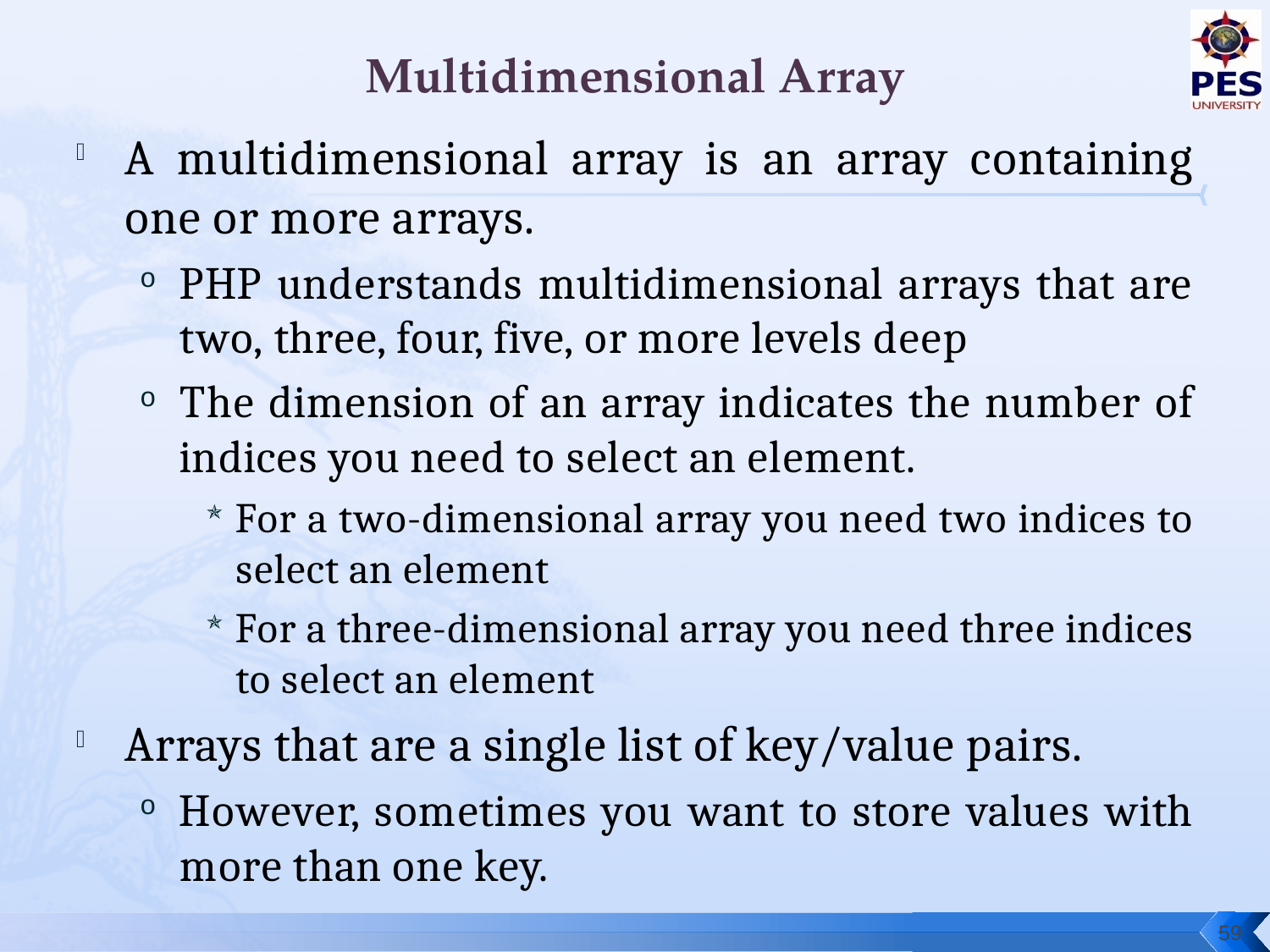

# Multidimensional Array
A multidimensional array is an array containing one or more arrays.
PHP understands multidimensional arrays that are two, three, four, five, or more levels deep
The dimension of an array indicates the number of indices you need to select an element.
For a two-dimensional array you need two indices to select an element
For a three-dimensional array you need three indices to select an element
Arrays that are a single list of key/value pairs.
However, sometimes you want to store values with more than one key.

59